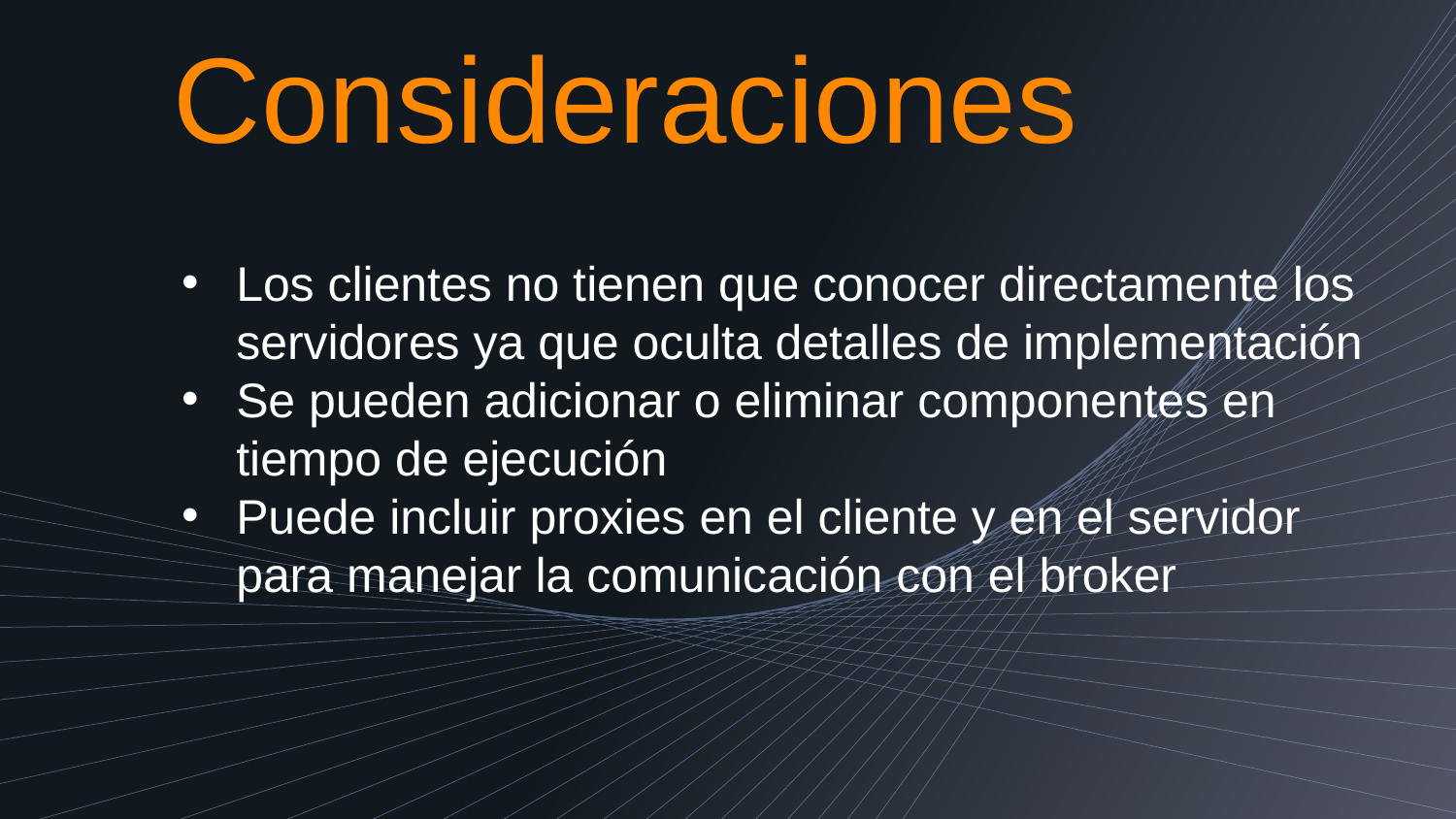

# Consideraciones
Los clientes no tienen que conocer directamente los servidores ya que oculta detalles de implementación
Se pueden adicionar o eliminar componentes en tiempo de ejecución
Puede incluir proxies en el cliente y en el servidor para manejar la comunicación con el broker